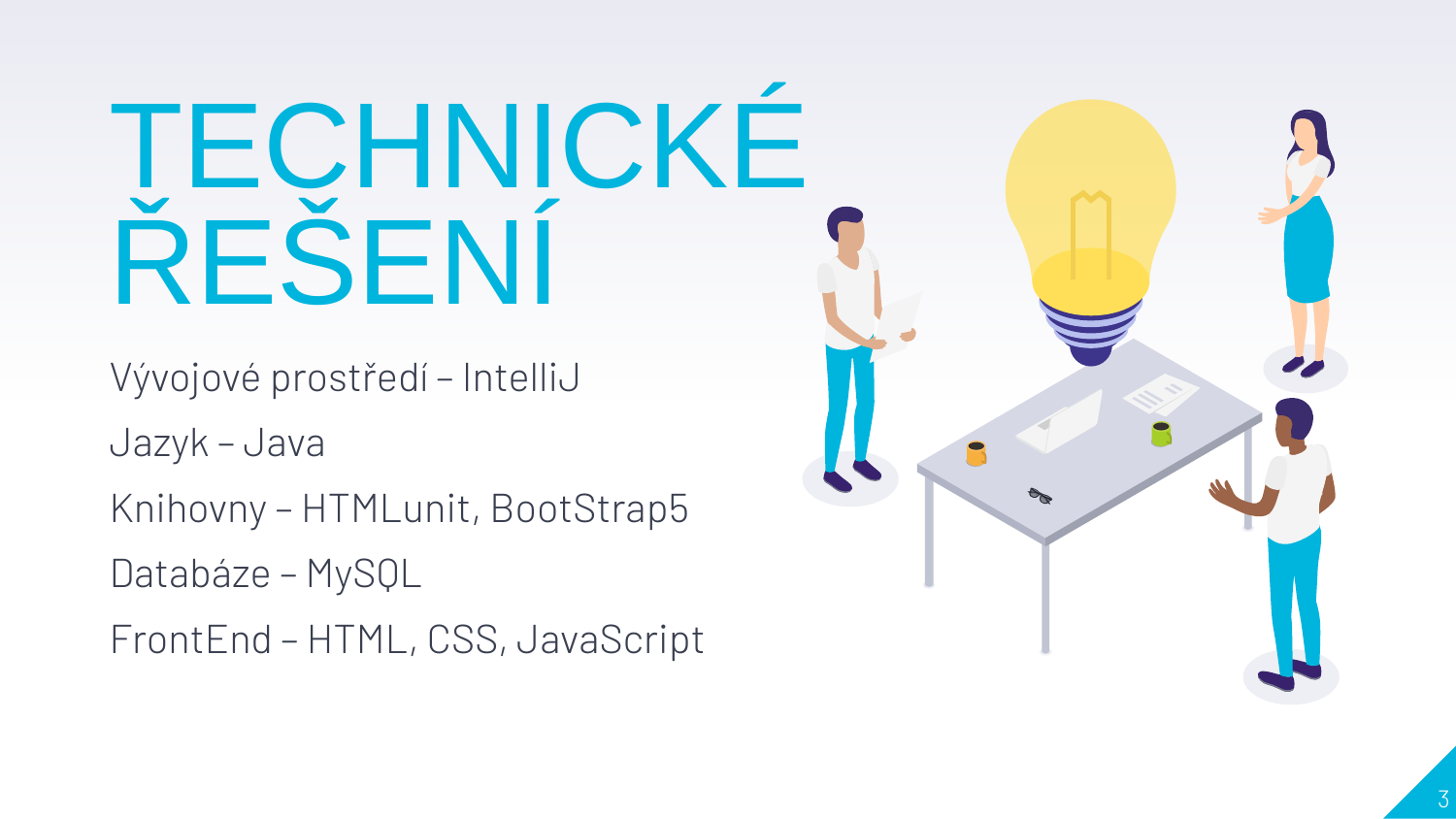

TECHNICKÉ ŘEŠENÍ
Vývojové prostředí – IntelliJ
Jazyk – Java
Knihovny – HTMLunit, BootStrap5
Databáze – MySQL
FrontEnd – HTML, CSS, JavaScript
3